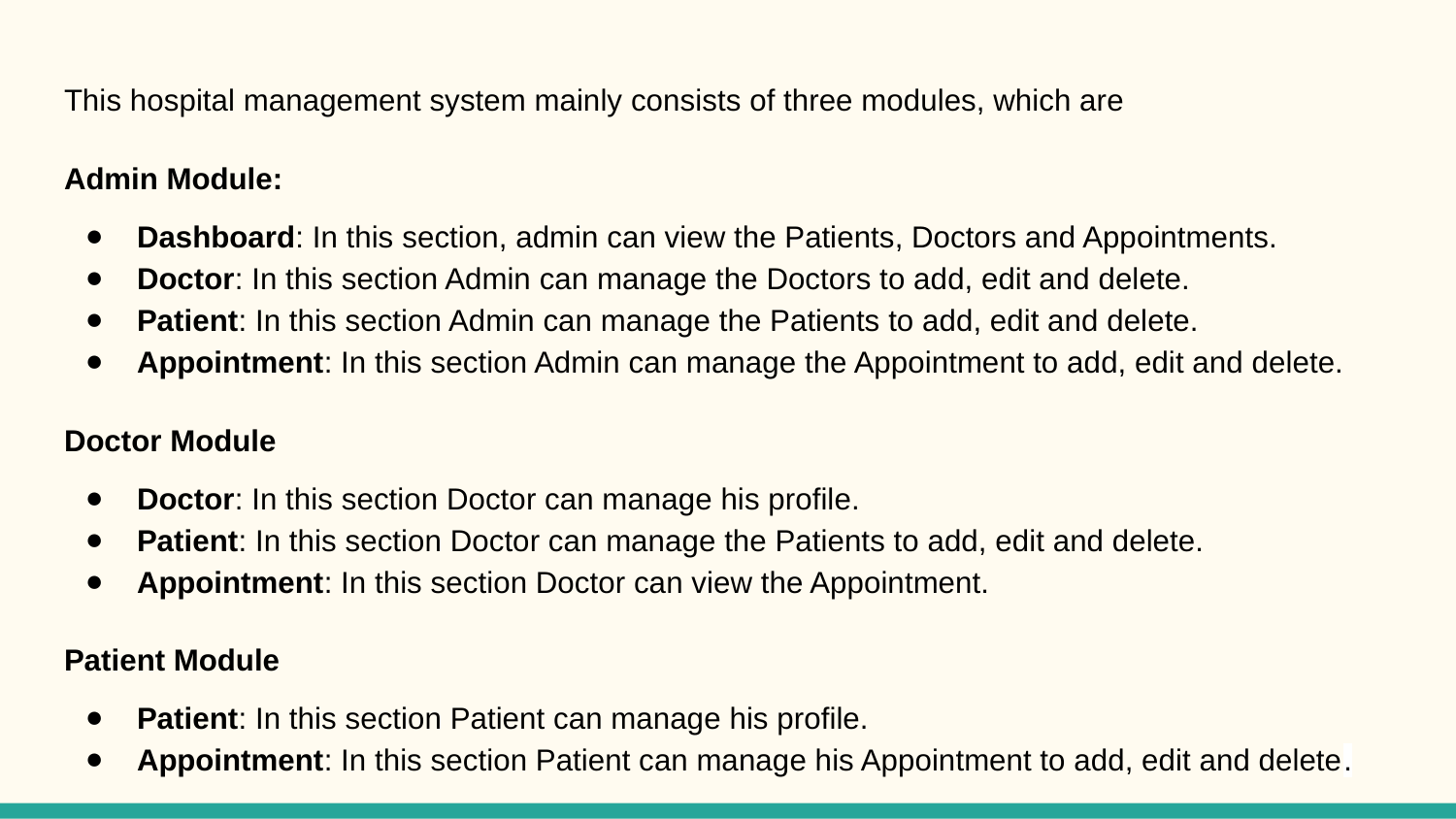

This hospital management system mainly consists of three modules, which are
Admin Module:
Dashboard: In this section, admin can view the Patients, Doctors and Appointments.
Doctor: In this section Admin can manage the Doctors to add, edit and delete.
Patient: In this section Admin can manage the Patients to add, edit and delete.
Appointment: In this section Admin can manage the Appointment to add, edit and delete.
Doctor Module
Doctor: In this section Doctor can manage his profile.
Patient: In this section Doctor can manage the Patients to add, edit and delete.
Appointment: In this section Doctor can view the Appointment.
Patient Module
Patient: In this section Patient can manage his profile.
Appointment: In this section Patient can manage his Appointment to add, edit and delete.